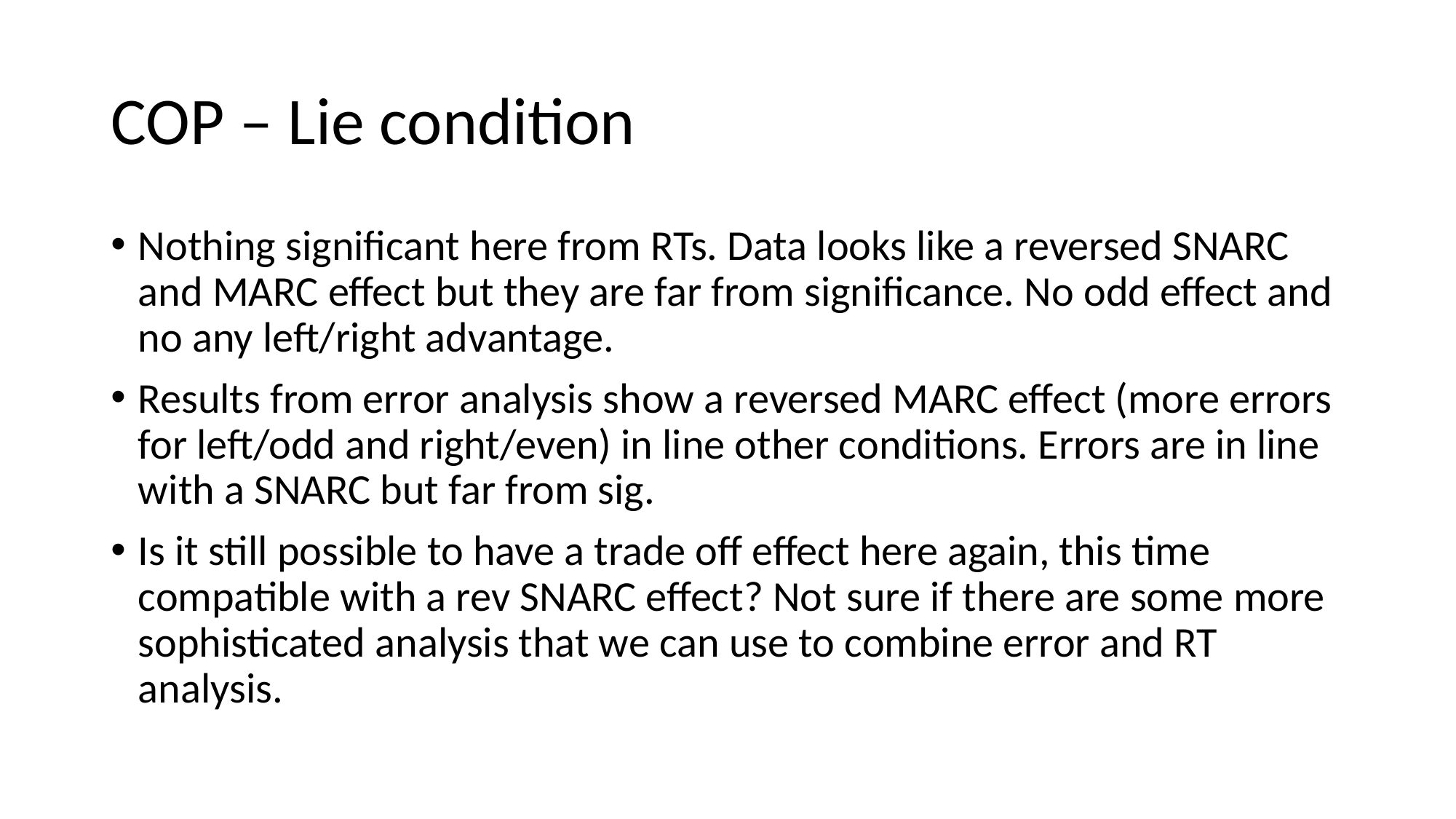

# COP – Lie condition
Nothing significant here from RTs. Data looks like a reversed SNARC and MARC effect but they are far from significance. No odd effect and no any left/right advantage.
Results from error analysis show a reversed MARC effect (more errors for left/odd and right/even) in line other conditions. Errors are in line with a SNARC but far from sig.
Is it still possible to have a trade off effect here again, this time compatible with a rev SNARC effect? Not sure if there are some more sophisticated analysis that we can use to combine error and RT analysis.